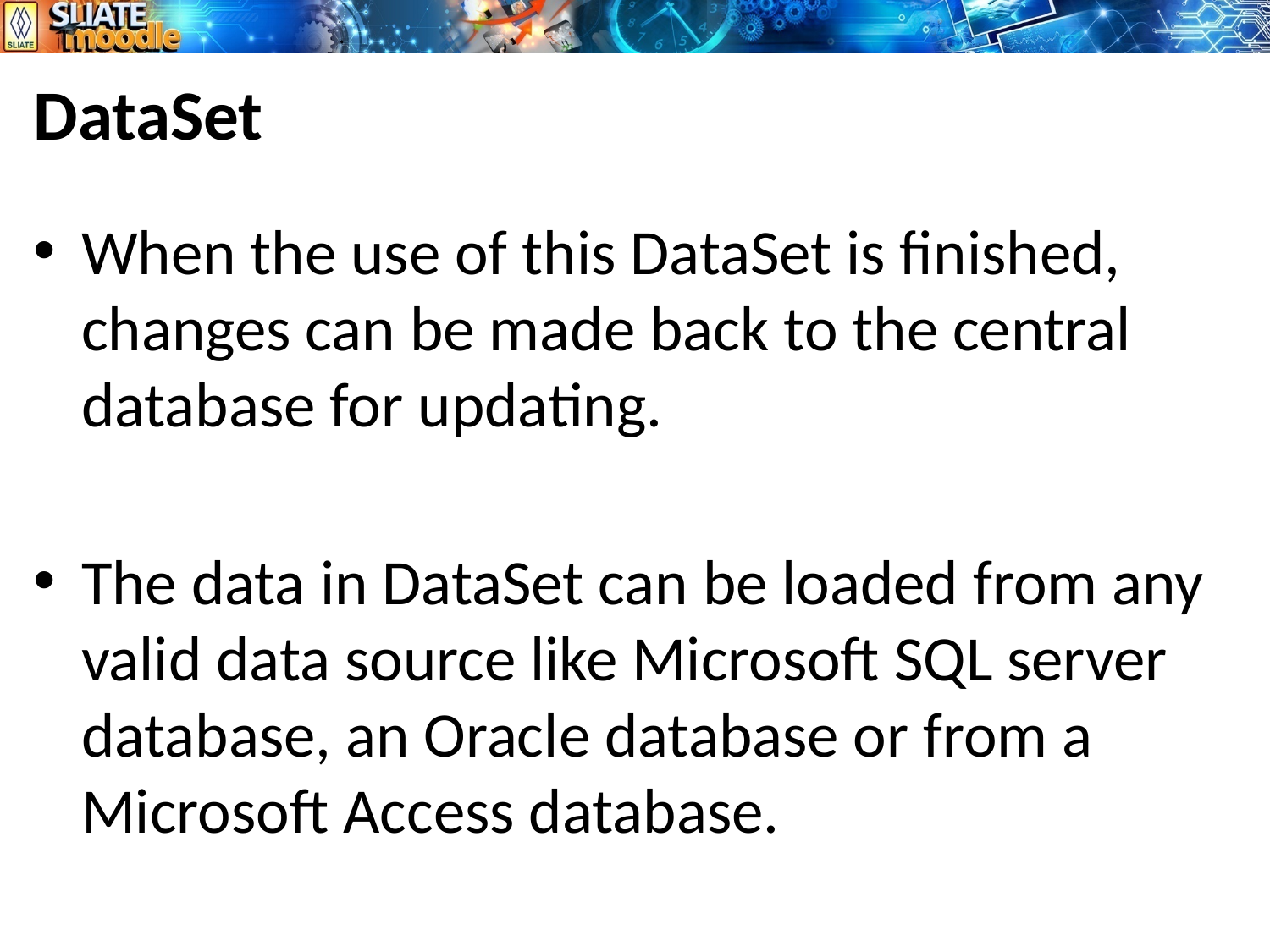

DataSet

When the use of this DataSet is finished, changes can be made back to the central database for updating.

The data in DataSet can be loaded from any valid data source like Microsoft SQL server database, an Oracle database or from a Microsoft Access database.

8